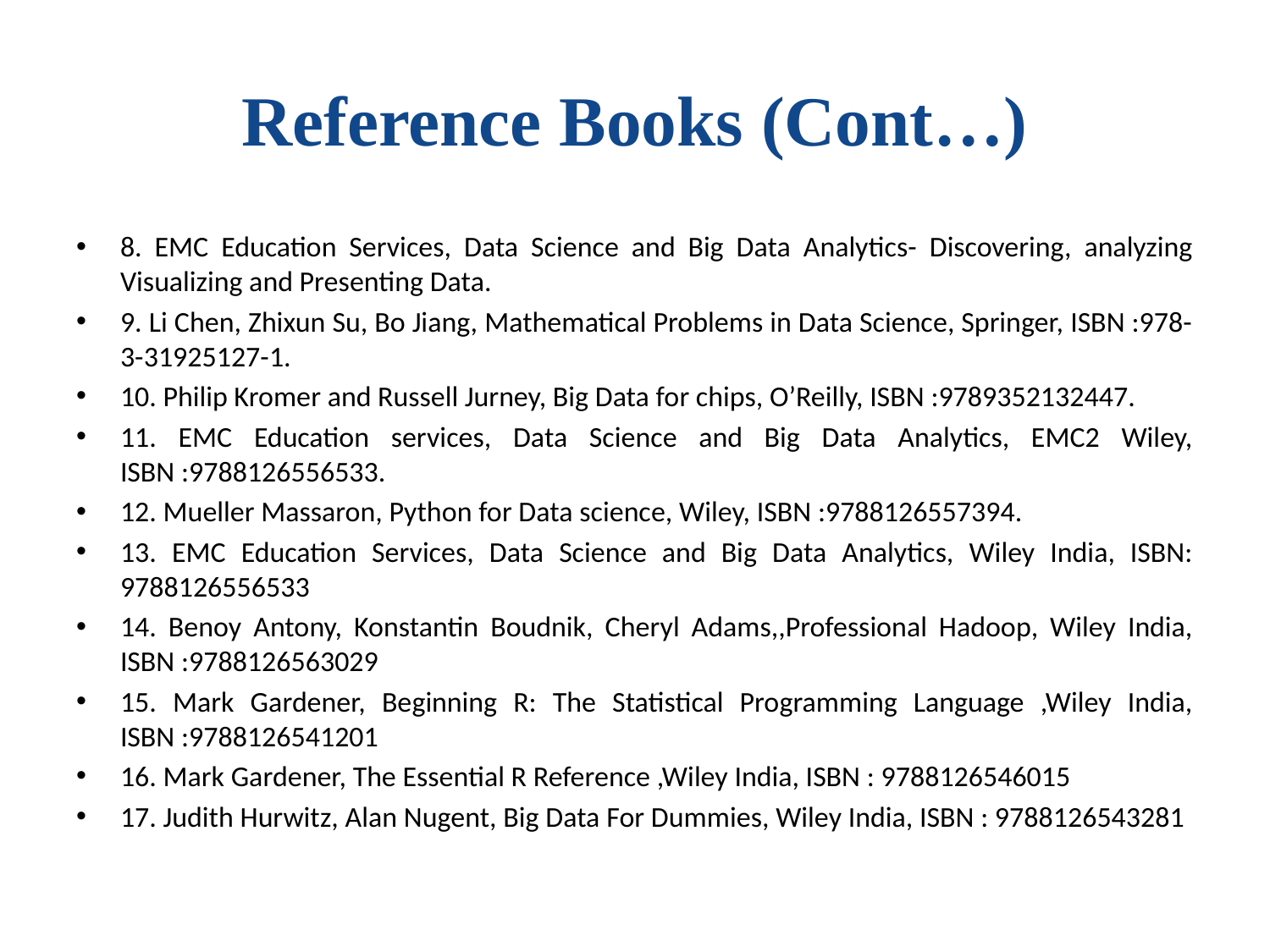

# Reference Books (Cont…)
8. EMC Education Services, Data Science and Big Data Analytics- Discovering, analyzing Visualizing and Presenting Data.
9. Li Chen, Zhixun Su, Bo Jiang, Mathematical Problems in Data Science, Springer, ISBN :978-3-31925127-1.
10. Philip Kromer and Russell Jurney, Big Data for chips, O’Reilly, ISBN :9789352132447.
11. EMC Education services, Data Science and Big Data Analytics, EMC2 Wiley, ISBN :9788126556533.
12. Mueller Massaron, Python for Data science, Wiley, ISBN :9788126557394.
13. EMC Education Services, Data Science and Big Data Analytics, Wiley India, ISBN: 9788126556533
14. Benoy Antony, Konstantin Boudnik, Cheryl Adams,,Professional Hadoop, Wiley India, ISBN :9788126563029
15. Mark Gardener, Beginning R: The Statistical Programming Language ,Wiley India, ISBN :9788126541201
16. Mark Gardener, The Essential R Reference ,Wiley India, ISBN : 9788126546015
17. Judith Hurwitz, Alan Nugent, Big Data For Dummies, Wiley India, ISBN : 9788126543281